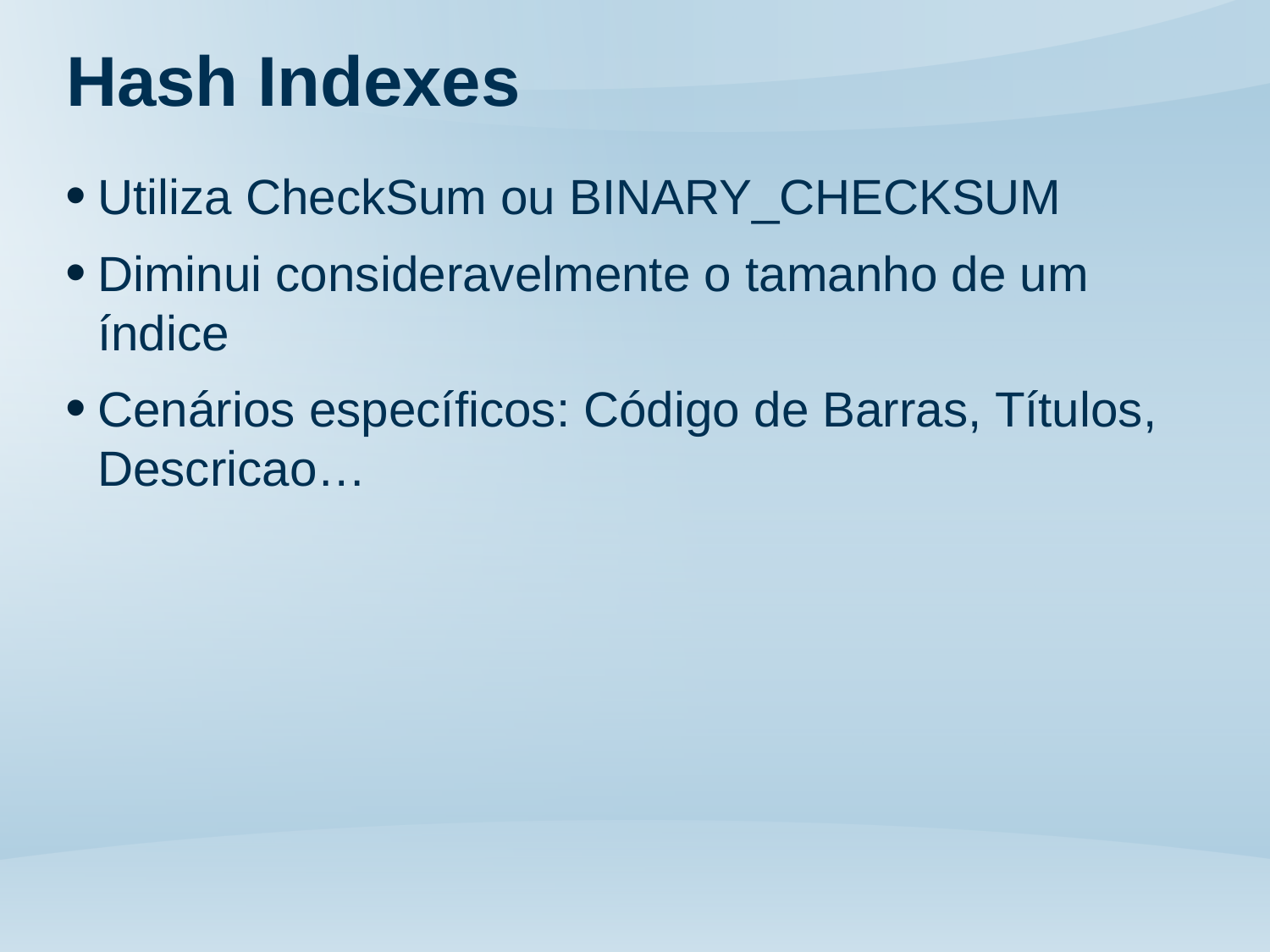

# Hash Indexes
Utiliza CheckSum ou BINARY_CHECKSUM
Diminui consideravelmente o tamanho de um índice
Cenários específicos: Código de Barras, Títulos, Descricao…